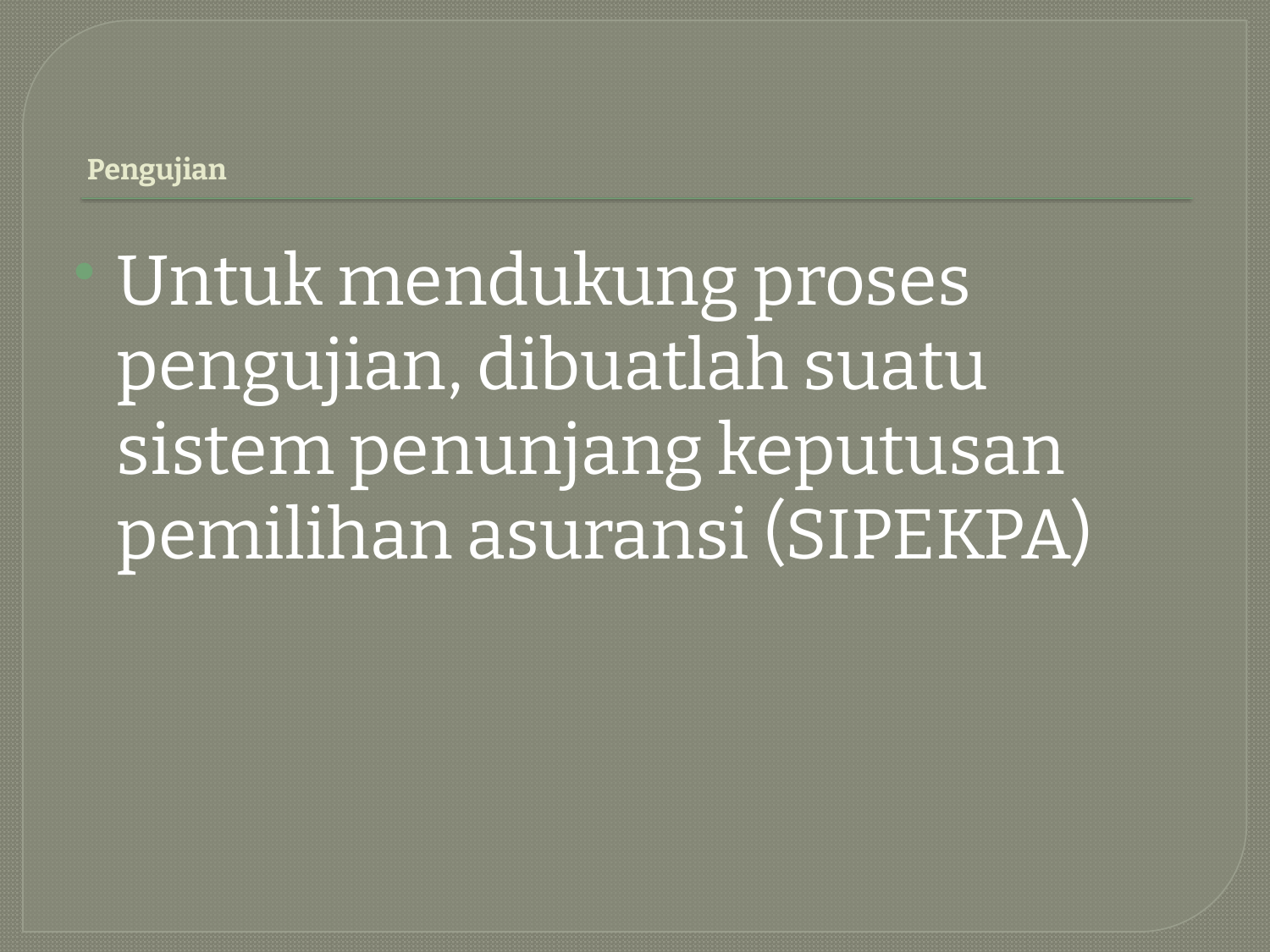

# Pengujian
Untuk mendukung proses pengujian, dibuatlah suatu sistem penunjang keputusan pemilihan asuransi (SIPEKPA)